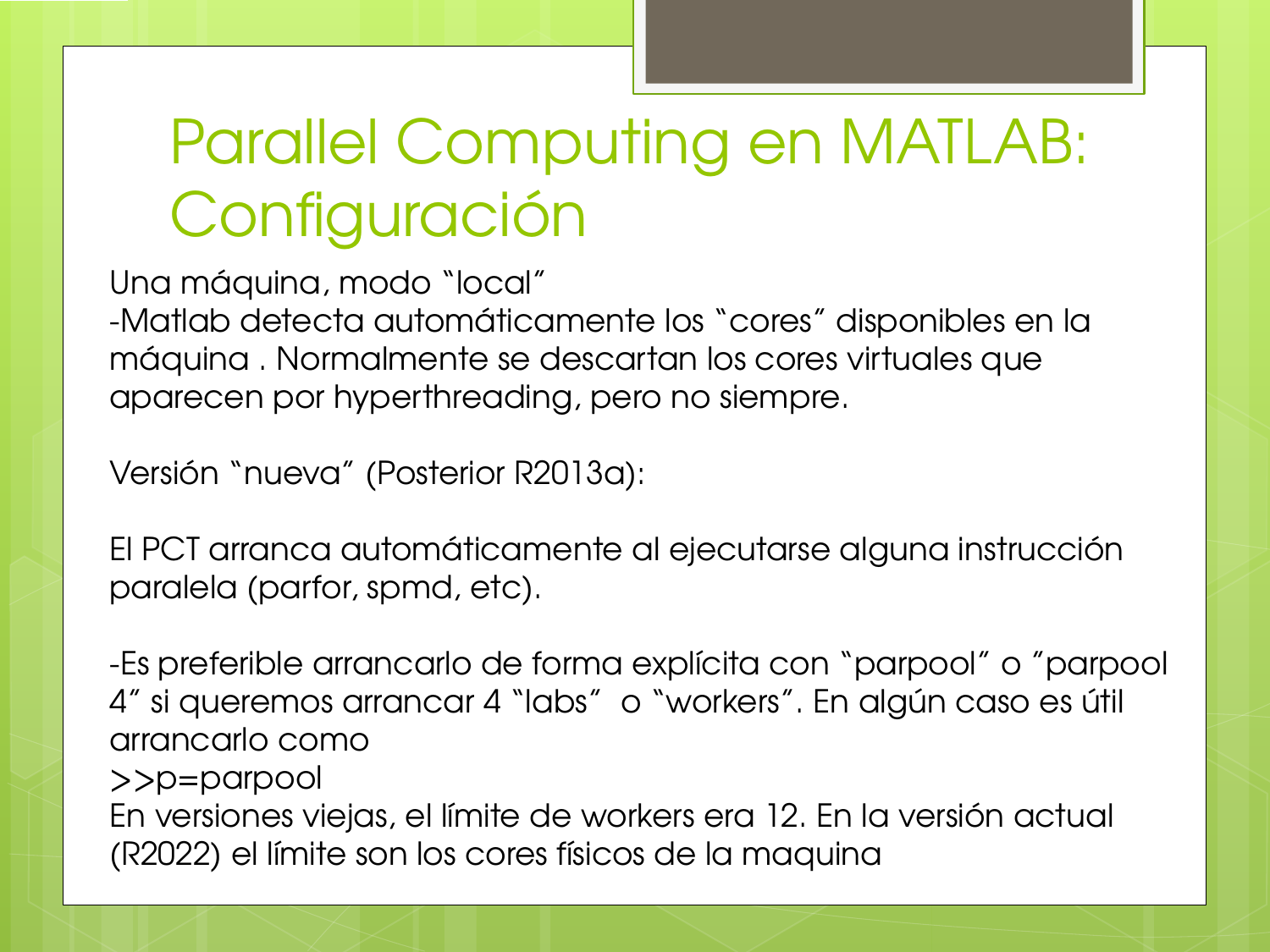

# Parallel Computing en MATLAB: Configuración
Una máquina, modo “local”
-Matlab detecta automáticamente los “cores” disponibles en la máquina . Normalmente se descartan los cores virtuales que aparecen por hyperthreading, pero no siempre.

Versión “nueva” (Posterior R2013a):

El PCT arranca automáticamente al ejecutarse alguna instrucción paralela (parfor, spmd, etc).

-Es preferible arrancarlo de forma explícita con “parpool” o ”parpool  4” si queremos arrancar 4 “labs”  o “workers”. En algún caso es útil arrancarlo como
>>p=parpool
En versiones viejas, el límite de workers era 12. En la versión actual (R2022) el límite son los cores físicos de la maquina